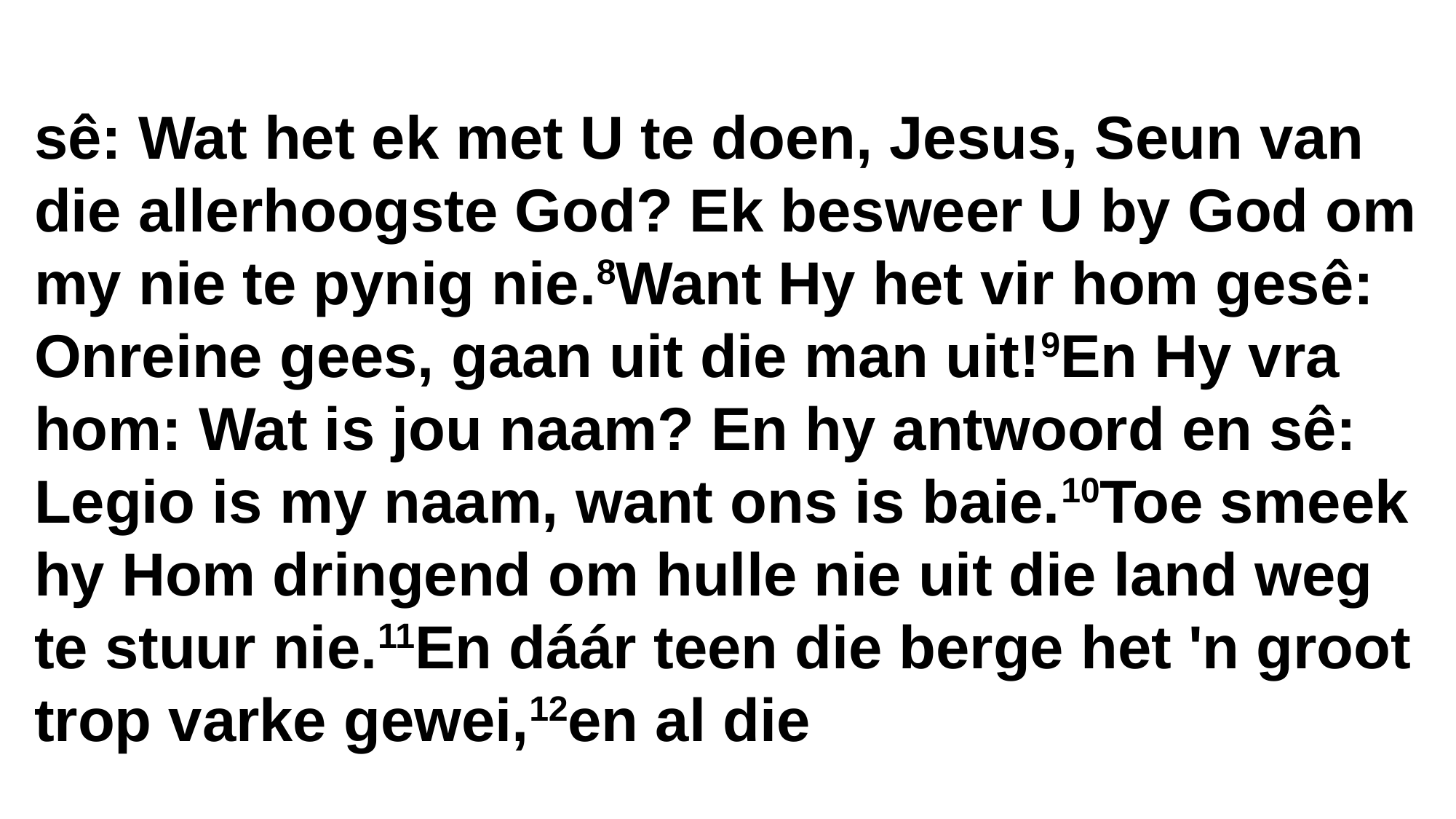

sê: Wat het ek met U te doen, Jesus, Seun van die allerhoogste God? Ek besweer U by God om my nie te pynig nie.8Want Hy het vir hom gesê: Onreine gees, gaan uit die man uit!9En Hy vra hom: Wat is jou naam? En hy antwoord en sê: Legio is my naam, want ons is baie.10Toe smeek hy Hom dringend om hulle nie uit die land weg te stuur nie.11En dáár teen die berge het 'n groot trop varke gewei,12en al die